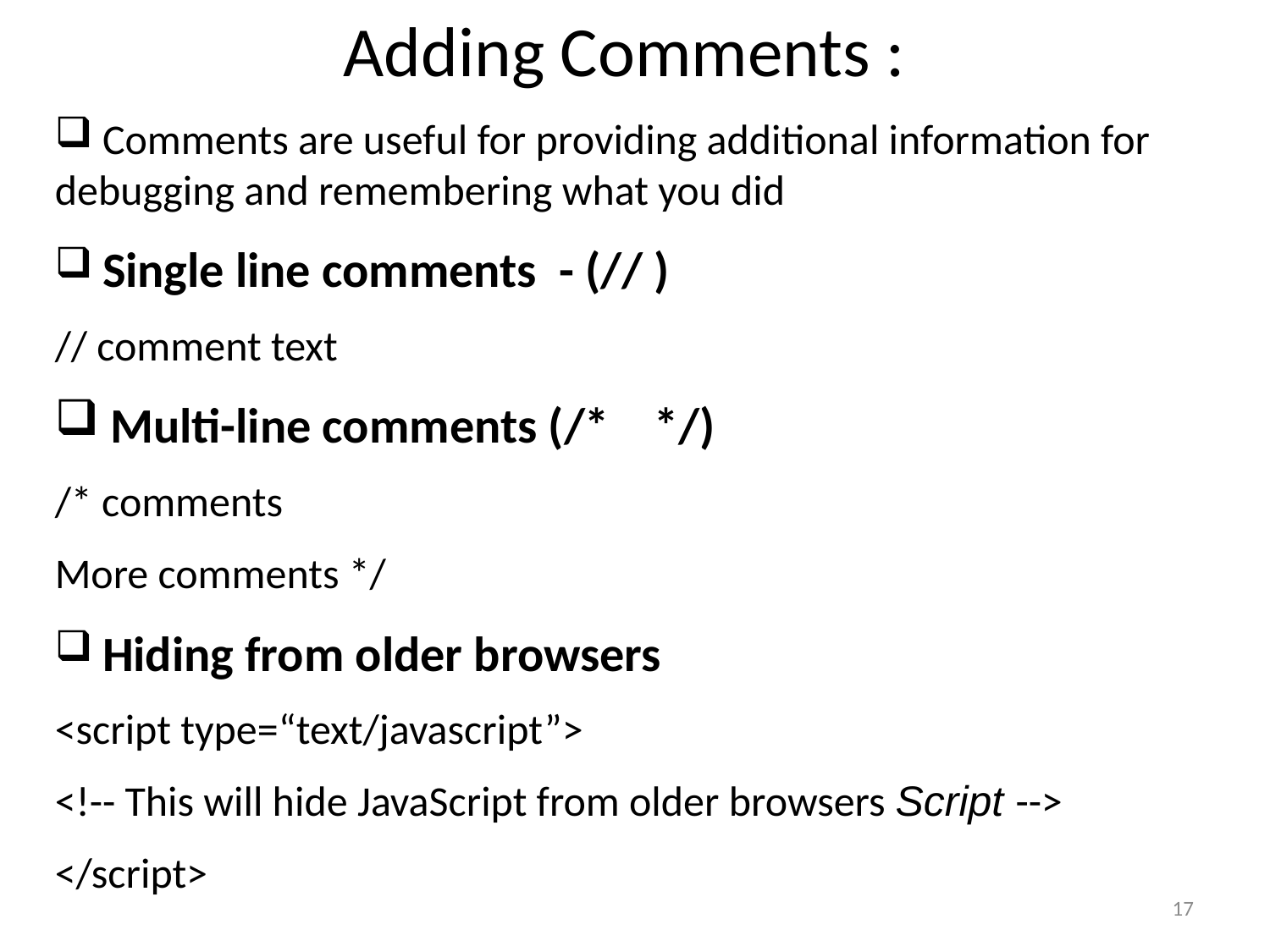

Adding Comments :
 Comments are useful for providing additional information for debugging and remembering what you did
 Single line comments  - (// )
// comment text
 Multi-line comments (/*    */)
/* comments
More comments */
 Hiding from older browsers
<script type=“text/javascript”>
<!-- This will hide JavaScript from older browsers Script -->
</script>
17